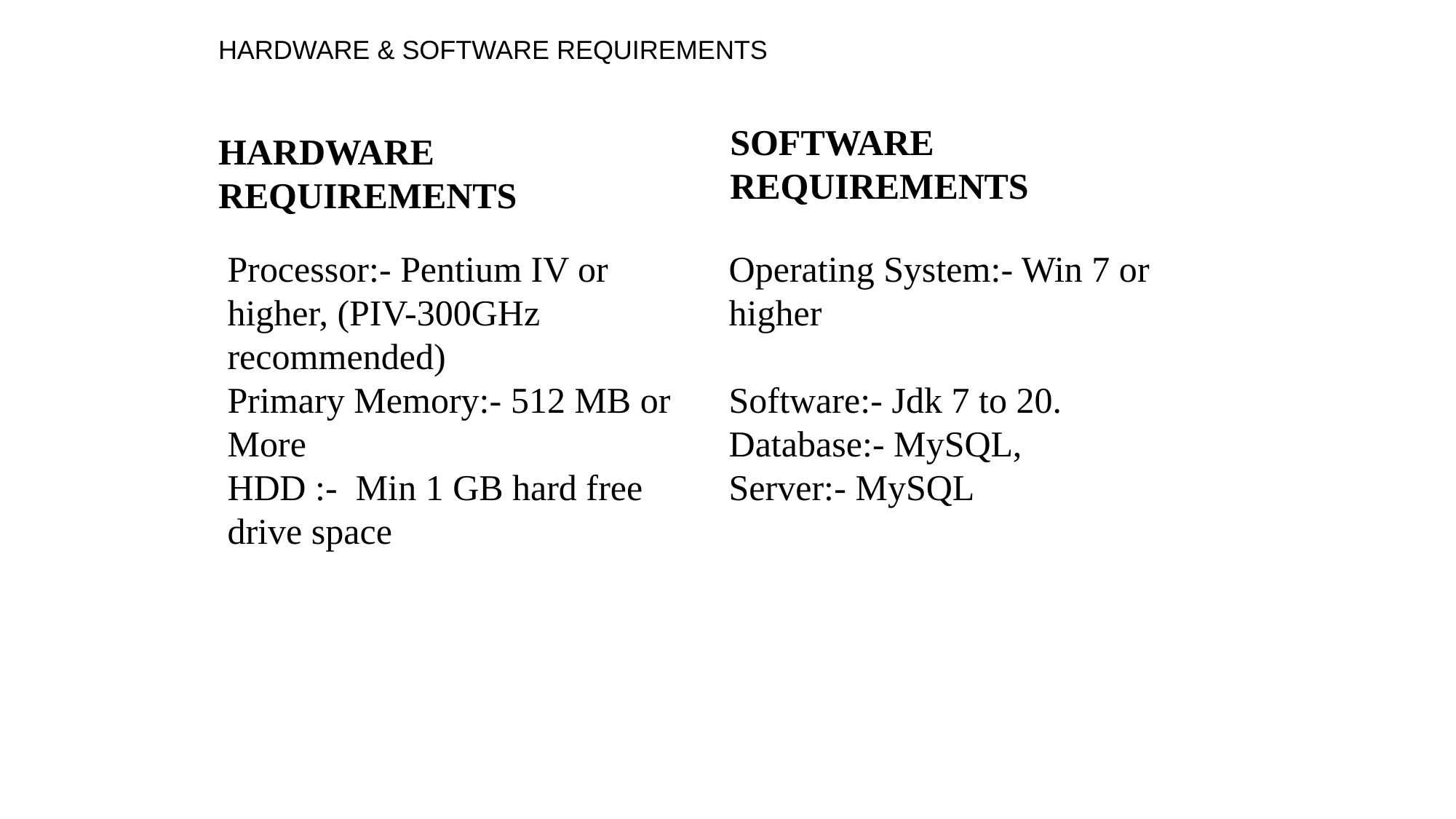

# HARDWARE & SOFTWARE REQUIREMENTS
SOFTWARE REQUIREMENTS
HARDWARE REQUIREMENTS
Processor:- Pentium IV or higher, (PIV-300GHz recommended)
Primary Memory:- 512 MB or More
HDD :-  Min 1 GB hard free drive space

Operating System:- Win 7 or higher

Software:- Jdk 7 to 20.
Database:- MySQL,
Server:- MySQL